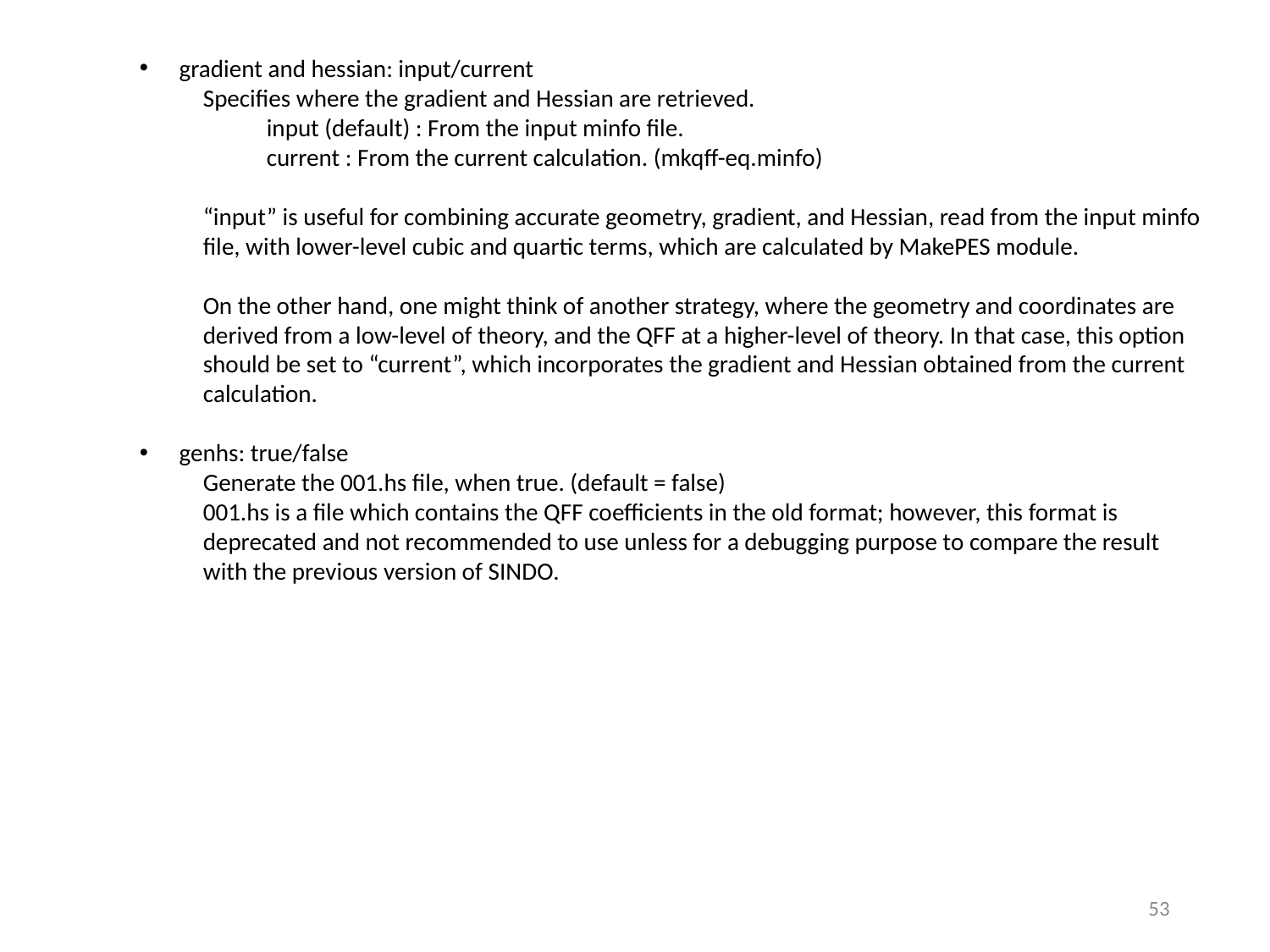

gradient and hessian: input/current
Specifies where the gradient and Hessian are retrieved.
input (default) : From the input minfo file.
current : From the current calculation. (mkqff-eq.minfo)

“input” is useful for combining accurate geometry, gradient, and Hessian, read from the input minfo file, with lower-level cubic and quartic terms, which are calculated by MakePES module.

On the other hand, one might think of another strategy, where the geometry and coordinates are derived from a low-level of theory, and the QFF at a higher-level of theory. In that case, this option should be set to “current”, which incorporates the gradient and Hessian obtained from the current calculation.

genhs: true/false
Generate the 001.hs file, when true. (default = false)
001.hs is a file which contains the QFF coefficients in the old format; however, this format is deprecated and not recommended to use unless for a debugging purpose to compare the result with the previous version of SINDO.

53